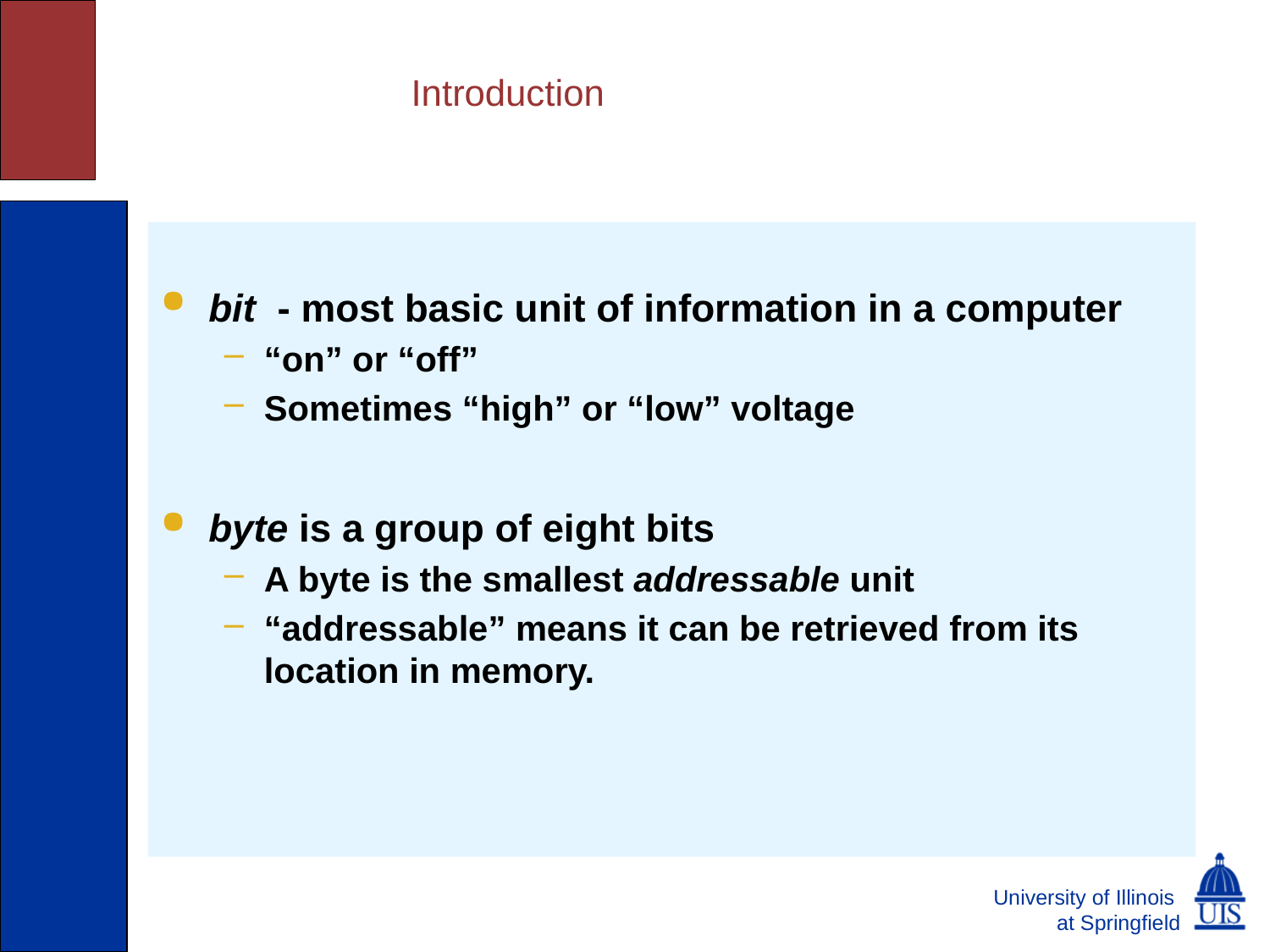

# Introduction

bit  - most basic unit of information in a computer
“on” or “off”
Sometimes “high” or “low” voltage

byte is a group of eight bits
A byte is the smallest addressable unit
“addressable” means it can be retrieved from its location in memory.